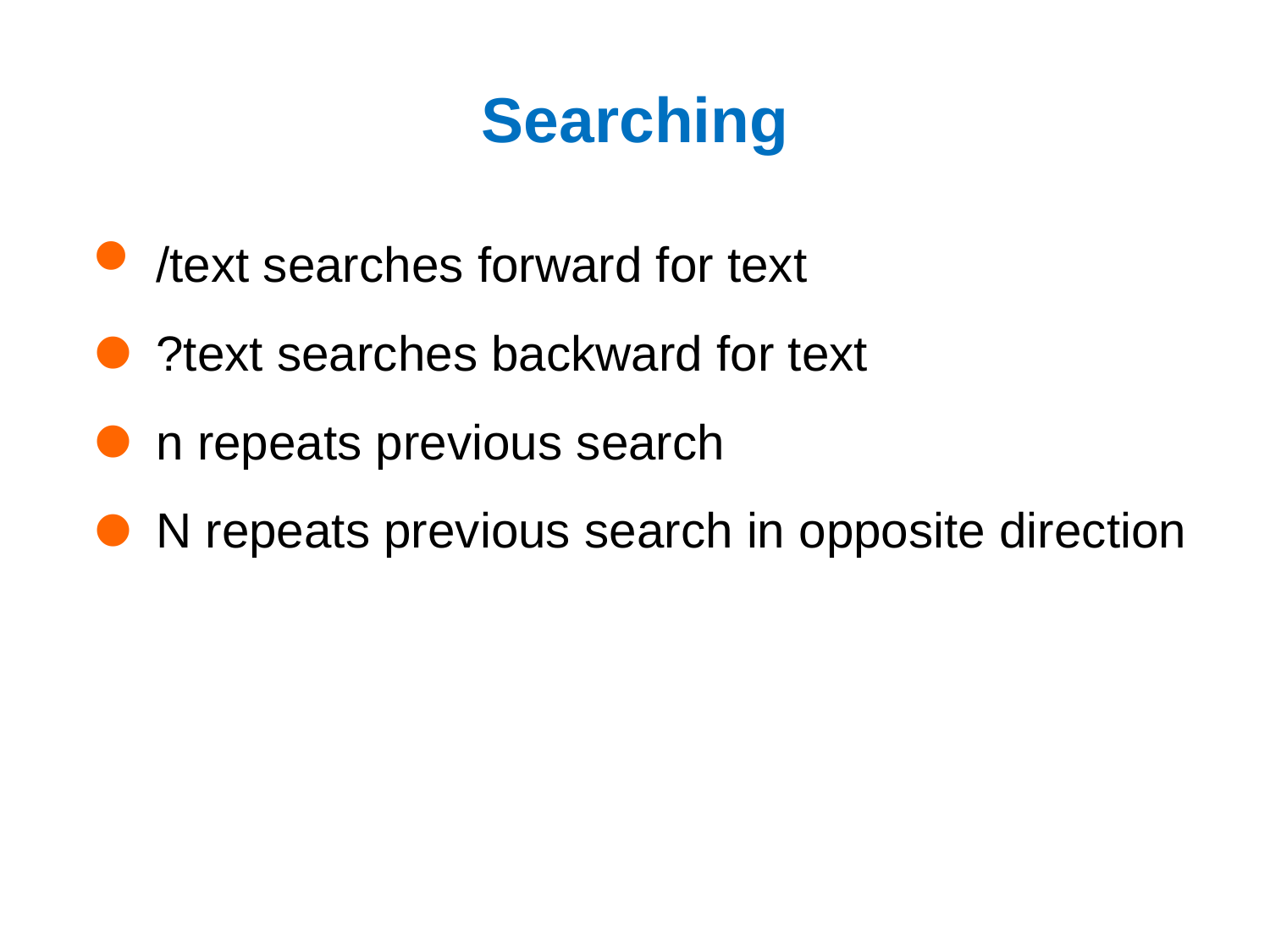

# Searching
/text searches forward for text
?text searches backward for text
n repeats previous search
N repeats previous search in opposite direction